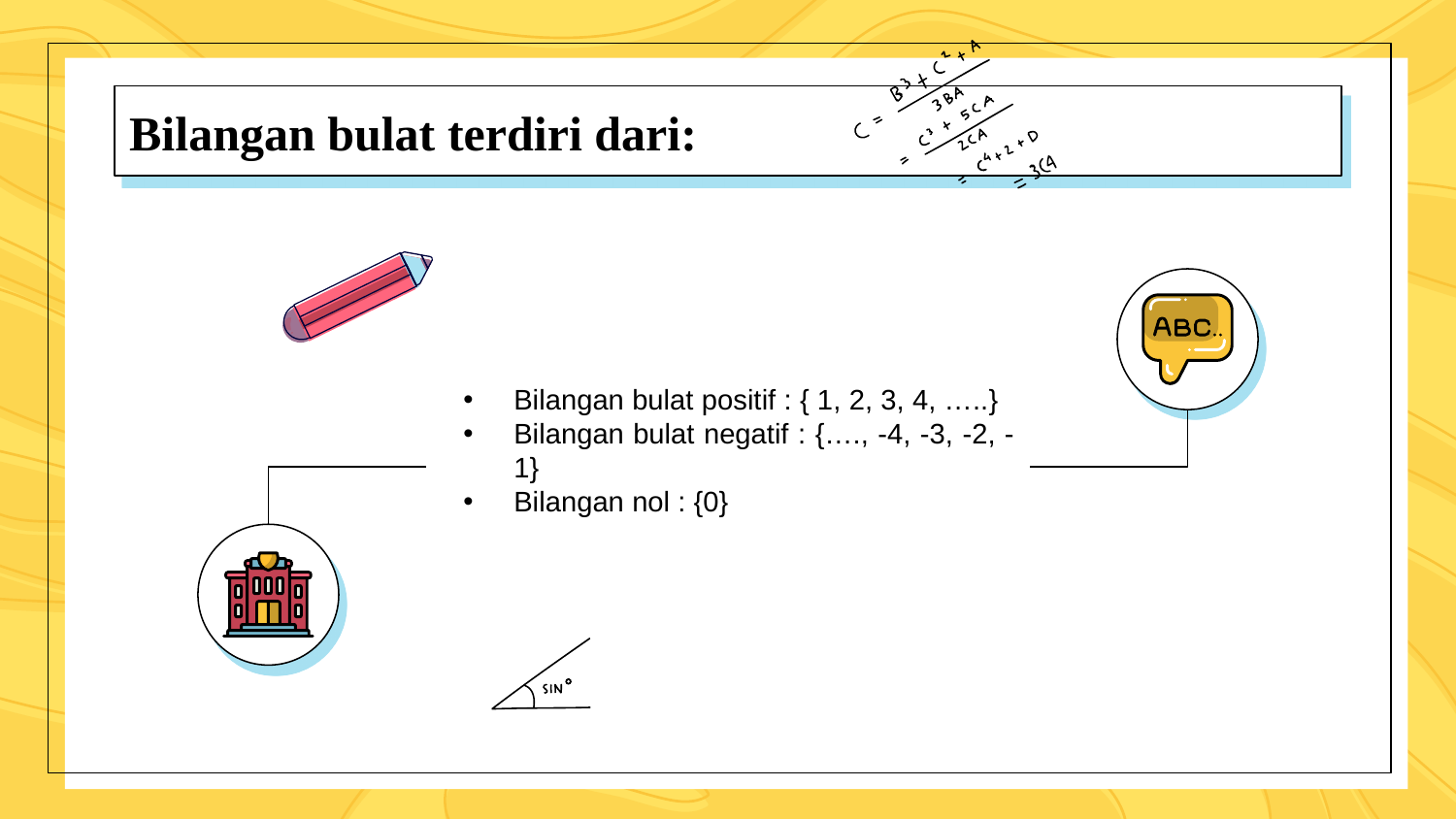

# Bilangan bulat terdiri dari:

Bilangan bulat positif : { 1, 2, 3, 4, …..}
Bilangan bulat negatif : {…., -4, -3, -2, -1}
Bilangan nol : {0}